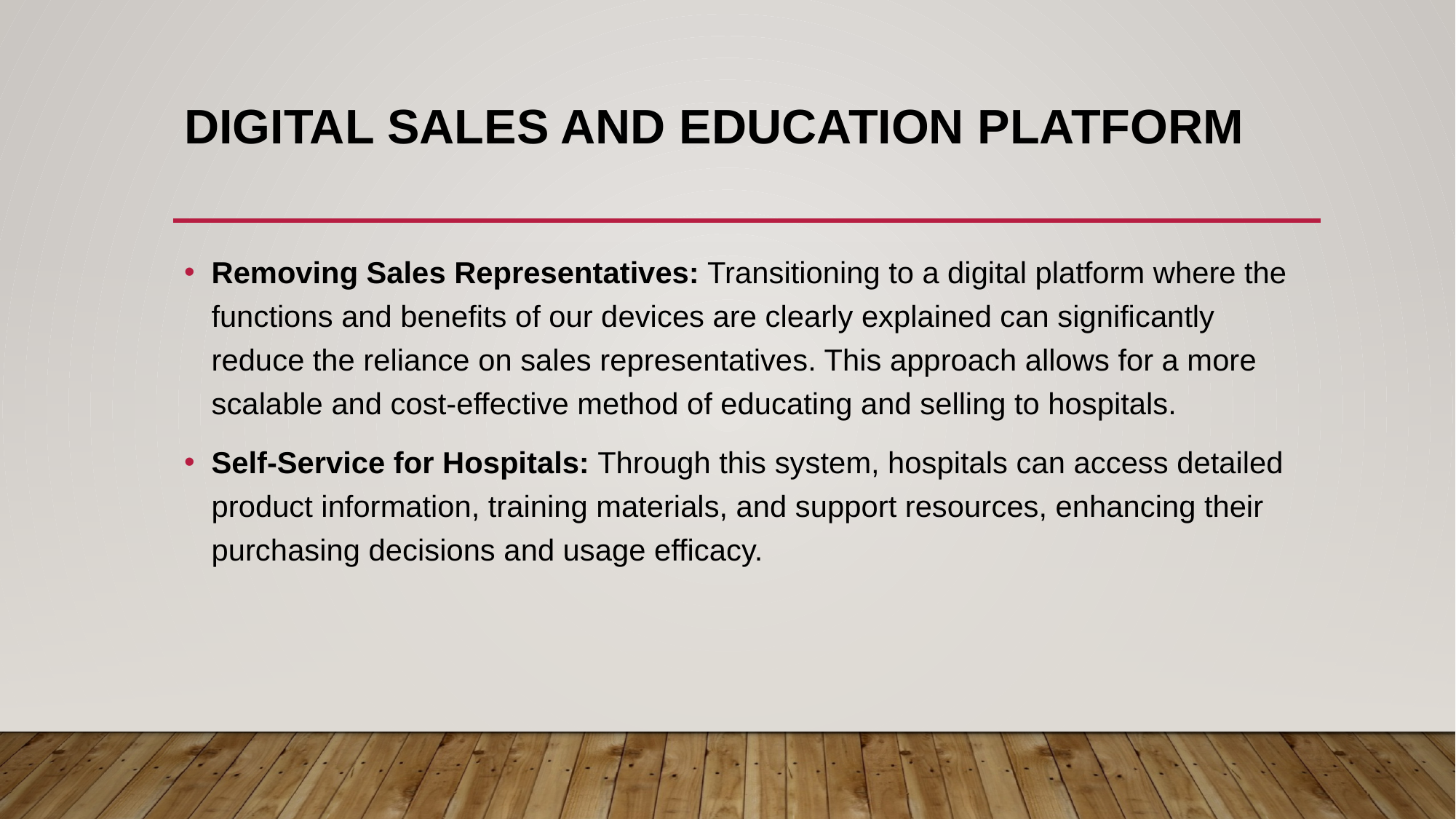

# Digital Sales and Education Platform
Removing Sales Representatives: Transitioning to a digital platform where the functions and benefits of our devices are clearly explained can significantly reduce the reliance on sales representatives. This approach allows for a more scalable and cost-effective method of educating and selling to hospitals.
Self-Service for Hospitals: Through this system, hospitals can access detailed product information, training materials, and support resources, enhancing their purchasing decisions and usage efficacy.